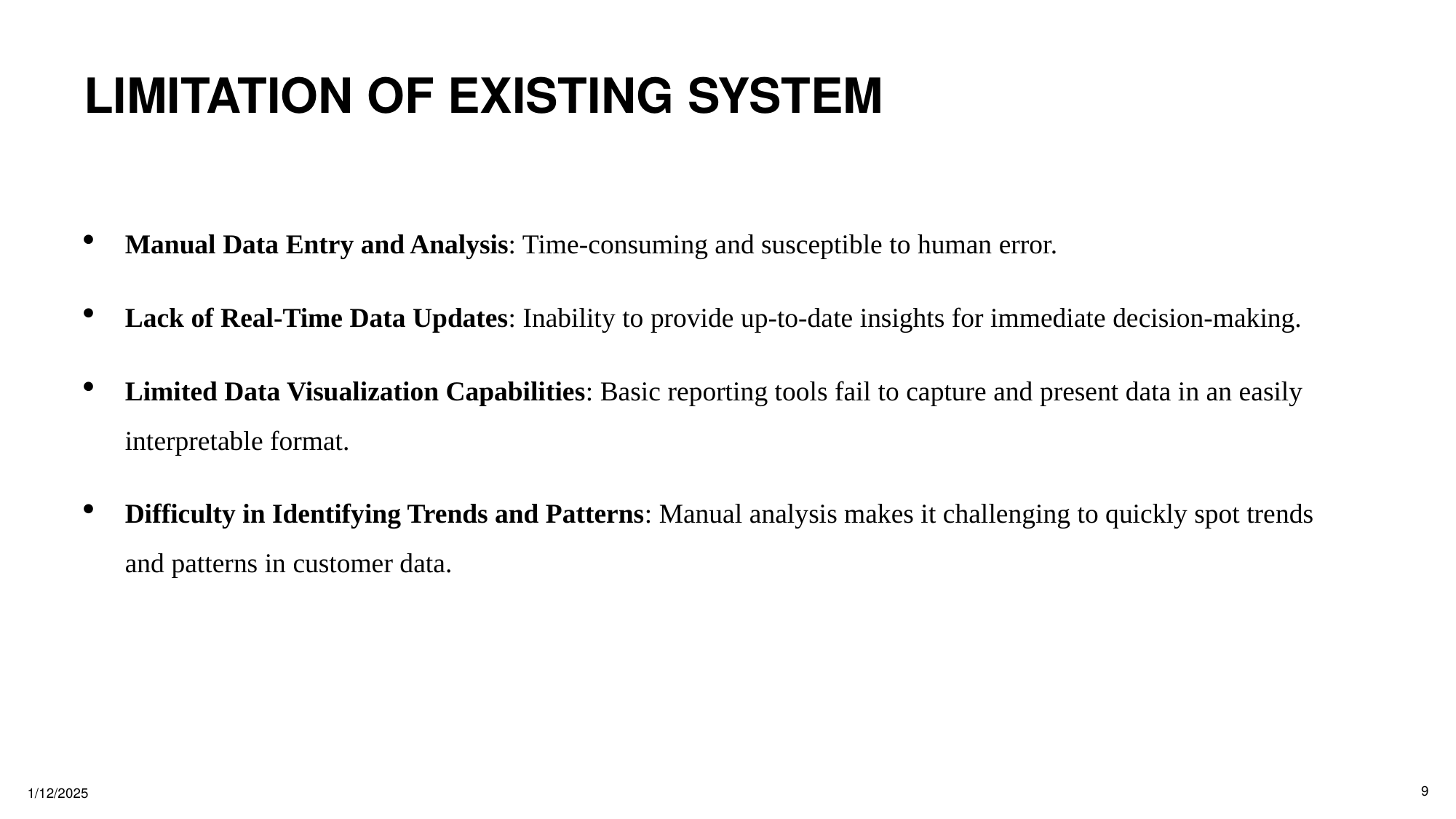

# LIMITATION OF EXISTING SYSTEM​
Manual Data Entry and Analysis: Time-consuming and susceptible to human error.
Lack of Real-Time Data Updates: Inability to provide up-to-date insights for immediate decision-making.
Limited Data Visualization Capabilities: Basic reporting tools fail to capture and present data in an easily interpretable format.
Difficulty in Identifying Trends and Patterns: Manual analysis makes it challenging to quickly spot trends and patterns in customer data.

1/12/2025

9